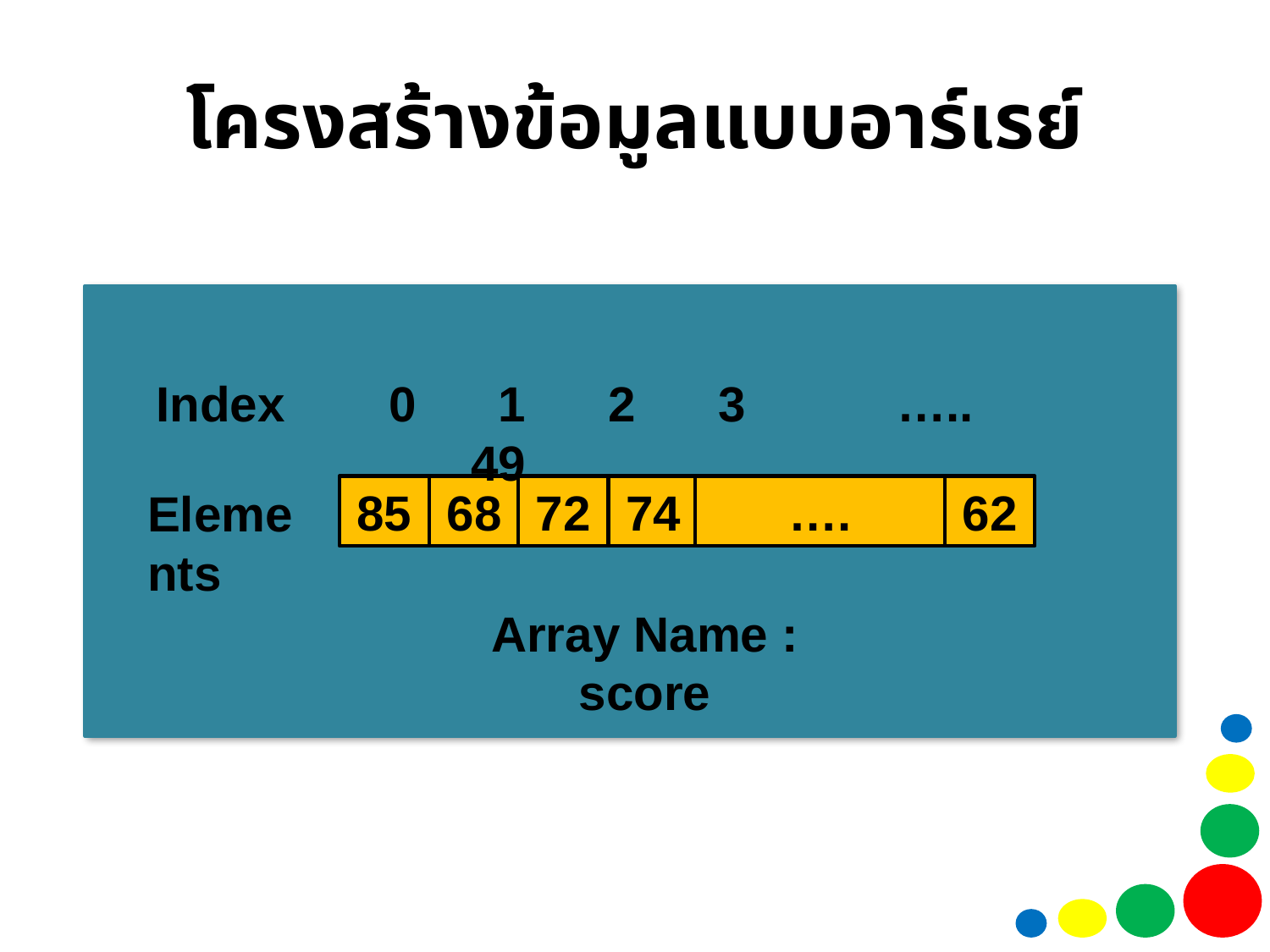

# โครงสร้างข้อมูลแบบอาร์เรย์

Index
   0      1      2      3           …..             49
Elements
85
68
72
74
….
62
Array Name : score